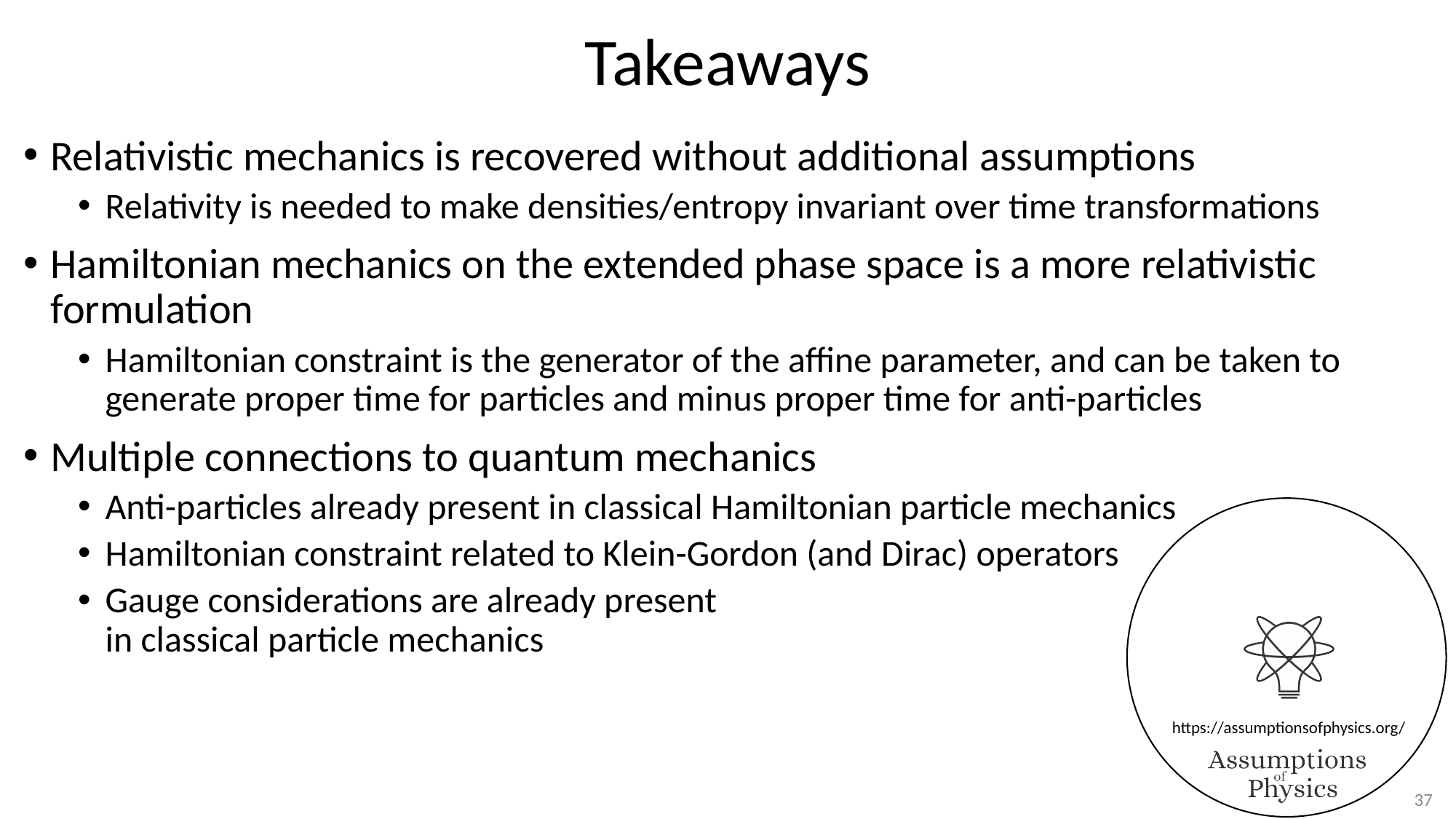

# Takeaways
Relativistic mechanics is recovered without additional assumptions
Relativity is needed to make densities/entropy invariant over time transformations
Hamiltonian mechanics on the extended phase space is a more relativistic formulation
Hamiltonian constraint is the generator of the affine parameter, and can be taken to generate proper time for particles and minus proper time for anti-particles
Multiple connections to quantum mechanics
Anti-particles already present in classical Hamiltonian particle mechanics
Hamiltonian constraint related to Klein-Gordon (and Dirac) operators
Gauge considerations are already present
in classical particle mechanics

37